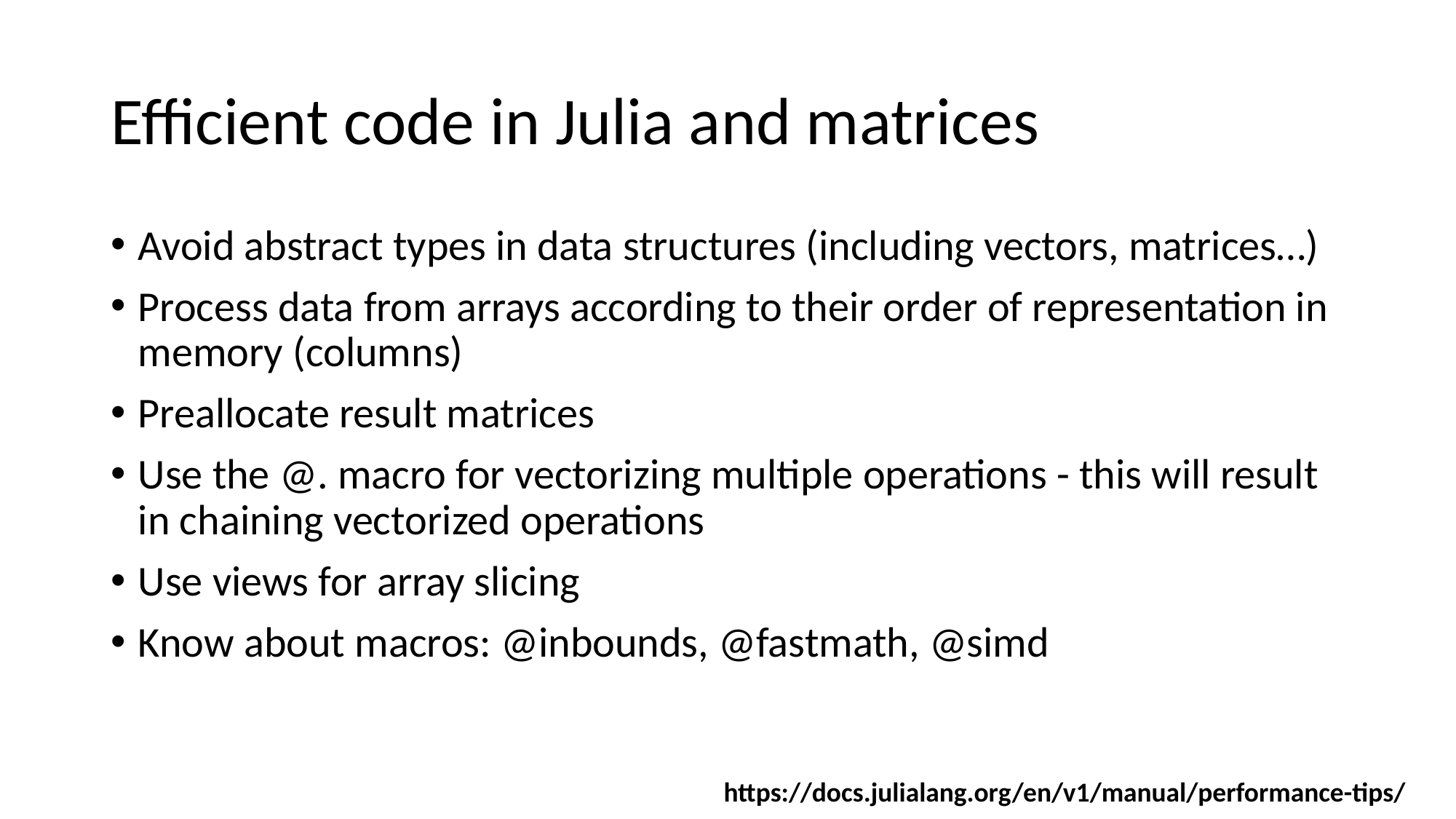

# Efficient code in Julia and matrices
Avoid abstract types in data structures (including vectors, matrices…)
Process data from arrays according to their order of representation in memory (columns)
Preallocate result matrices
Use the @. macro for vectorizing multiple operations - this will result in chaining vectorized operations
Use views for array slicing
Know about macros: @inbounds, @fastmath, @simd
https://docs.julialang.org/en/v1/manual/performance-tips/